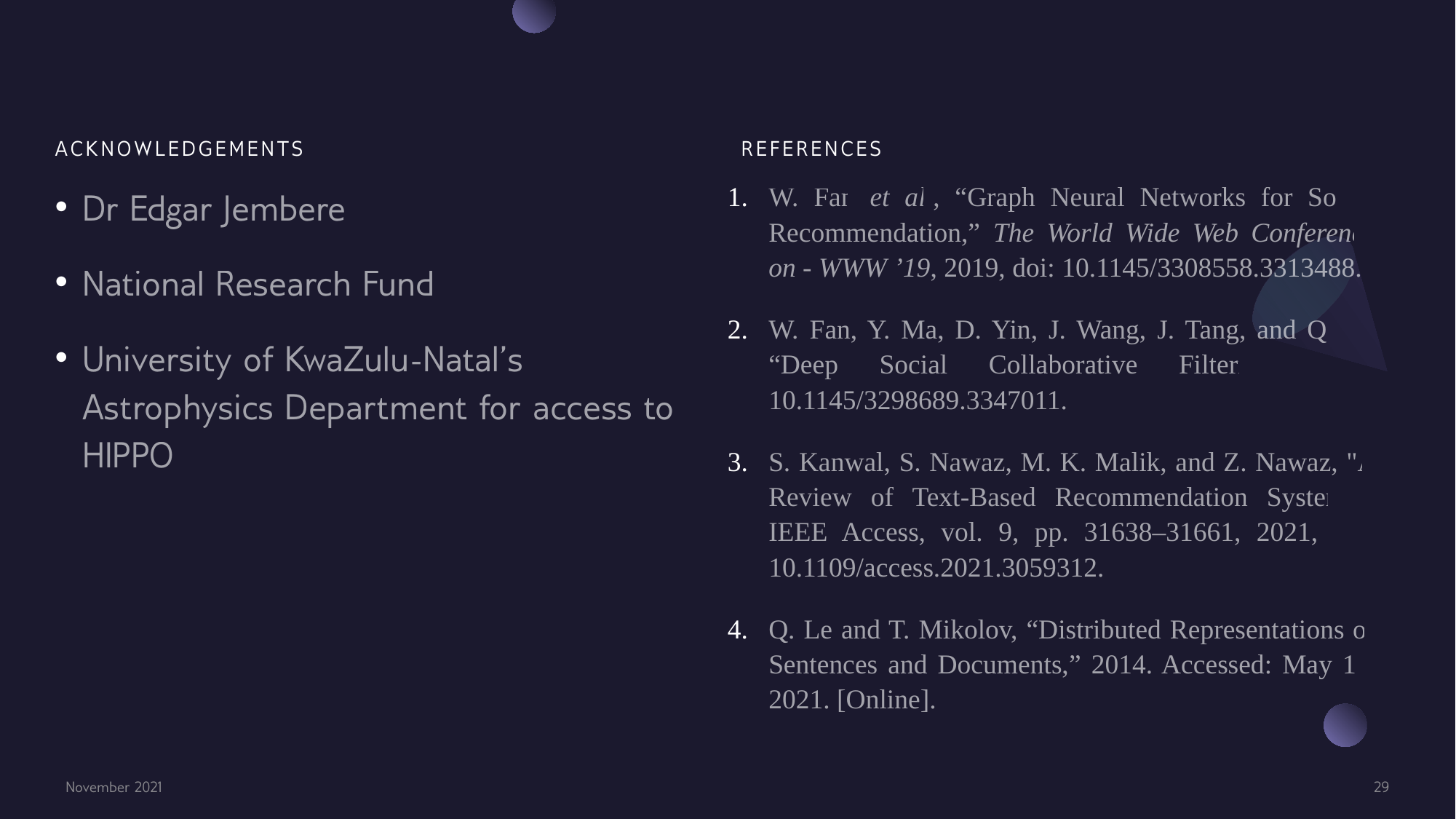

Acknowledgements
references
W. Fan et al., “Graph Neural Networks for Social Recommendation,” The World Wide Web Conference on - WWW ’19, 2019, doi: 10.1145/3308558.3313488.
W. Fan, Y. Ma, D. Yin, J. Wang, J. Tang, and Q. Li, “Deep Social Collaborative Filtering,” doi: 10.1145/3298689.3347011.
S. Kanwal, S. Nawaz, M. K. Malik, and Z. Nawaz, "A Review of Text-Based Recommendation Systems," IEEE Access, vol. 9, pp. 31638–31661, 2021, doi: 10.1109/access.2021.3059312.
Q. Le and T. Mikolov, “Distributed Representations of Sentences and Documents,” 2014. Accessed: May 11, 2021. [Online].

Dr Edgar Jembere
National Research Fund
University of KwaZulu-Natal’s Astrophysics Department for access to HIPPO

November 2021
29